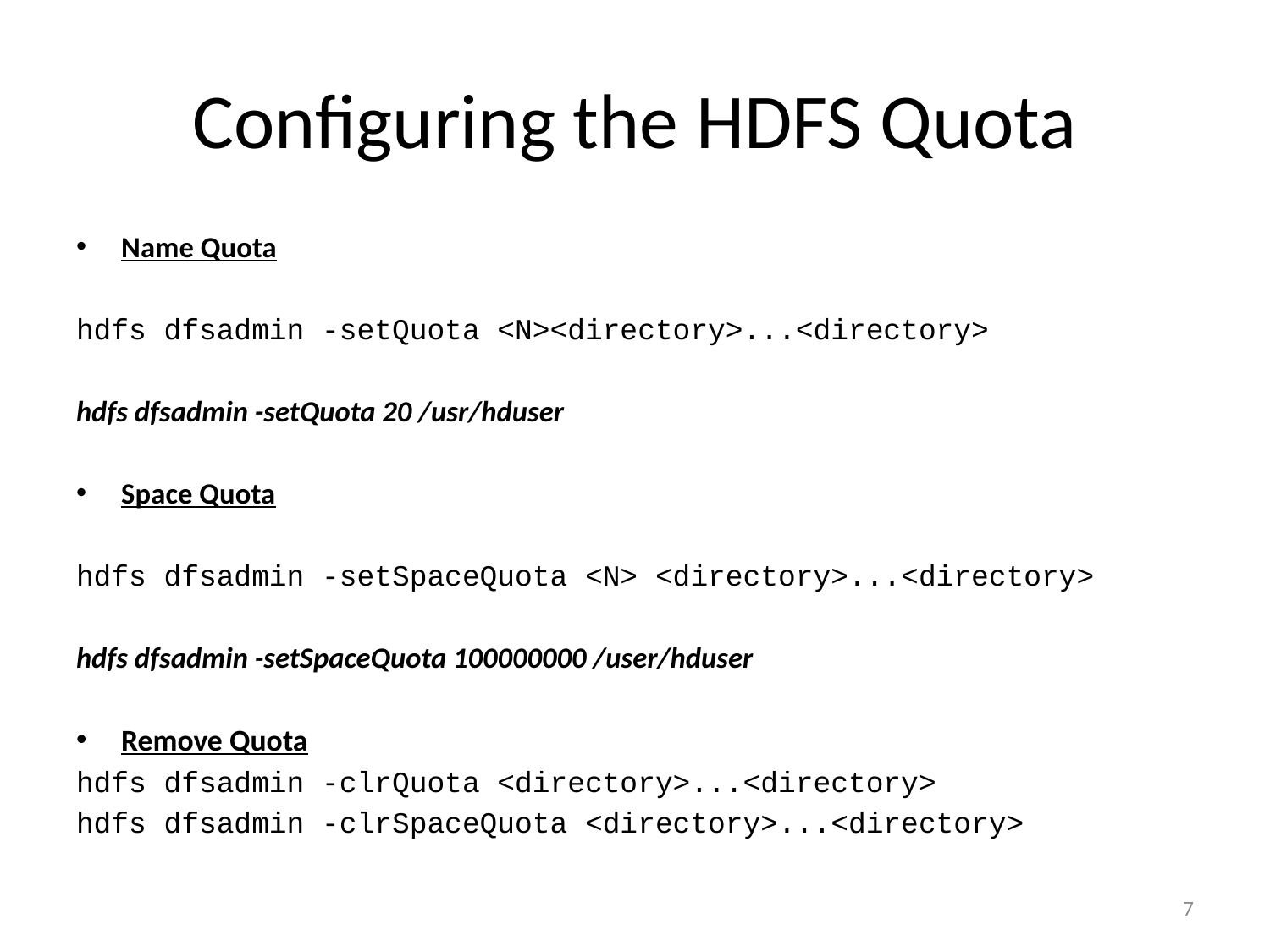

# Configuring the HDFS Quota
Name Quota

hdfs dfsadmin -setQuota <N><directory>...<directory>

hdfs dfsadmin -setQuota 20 /usr/hduser

Space Quota

hdfs dfsadmin -setSpaceQuota <N> <directory>...<directory>

hdfs dfsadmin -setSpaceQuota 100000000 /user/hduser

Remove Quota
hdfs dfsadmin -clrQuota <directory>...<directory>
hdfs dfsadmin -clrSpaceQuota <directory>...<directory>

7